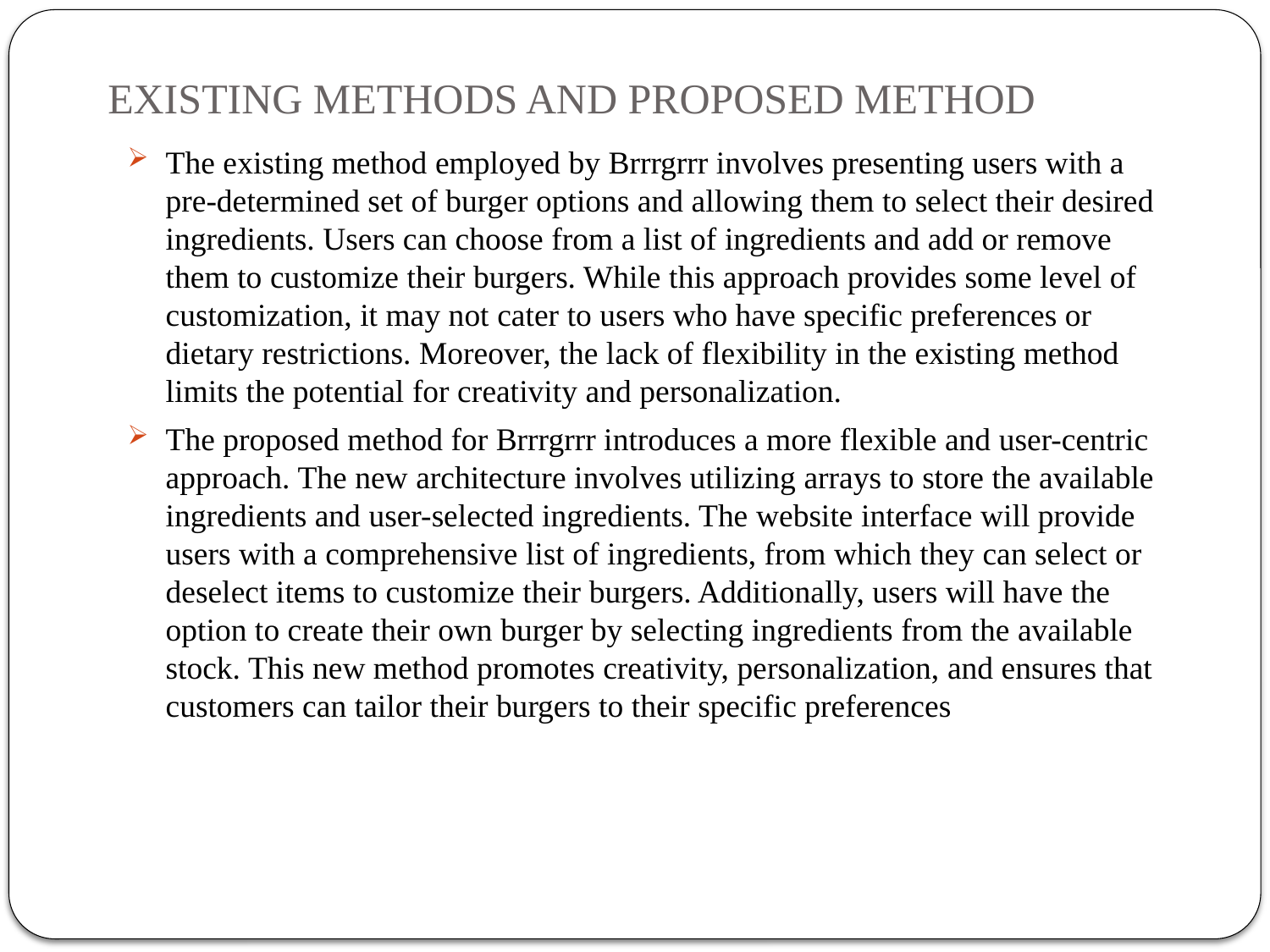

# EXISTING METHODS AND PROPOSED METHOD
The existing method employed by Brrrgrrr involves presenting users with a pre-determined set of burger options and allowing them to select their desired ingredients. Users can choose from a list of ingredients and add or remove them to customize their burgers. While this approach provides some level of customization, it may not cater to users who have specific preferences or dietary restrictions. Moreover, the lack of flexibility in the existing method limits the potential for creativity and personalization.
The proposed method for Brrrgrrr introduces a more flexible and user-centric approach. The new architecture involves utilizing arrays to store the available ingredients and user-selected ingredients. The website interface will provide users with a comprehensive list of ingredients, from which they can select or deselect items to customize their burgers. Additionally, users will have the option to create their own burger by selecting ingredients from the available stock. This new method promotes creativity, personalization, and ensures that customers can tailor their burgers to their specific preferences